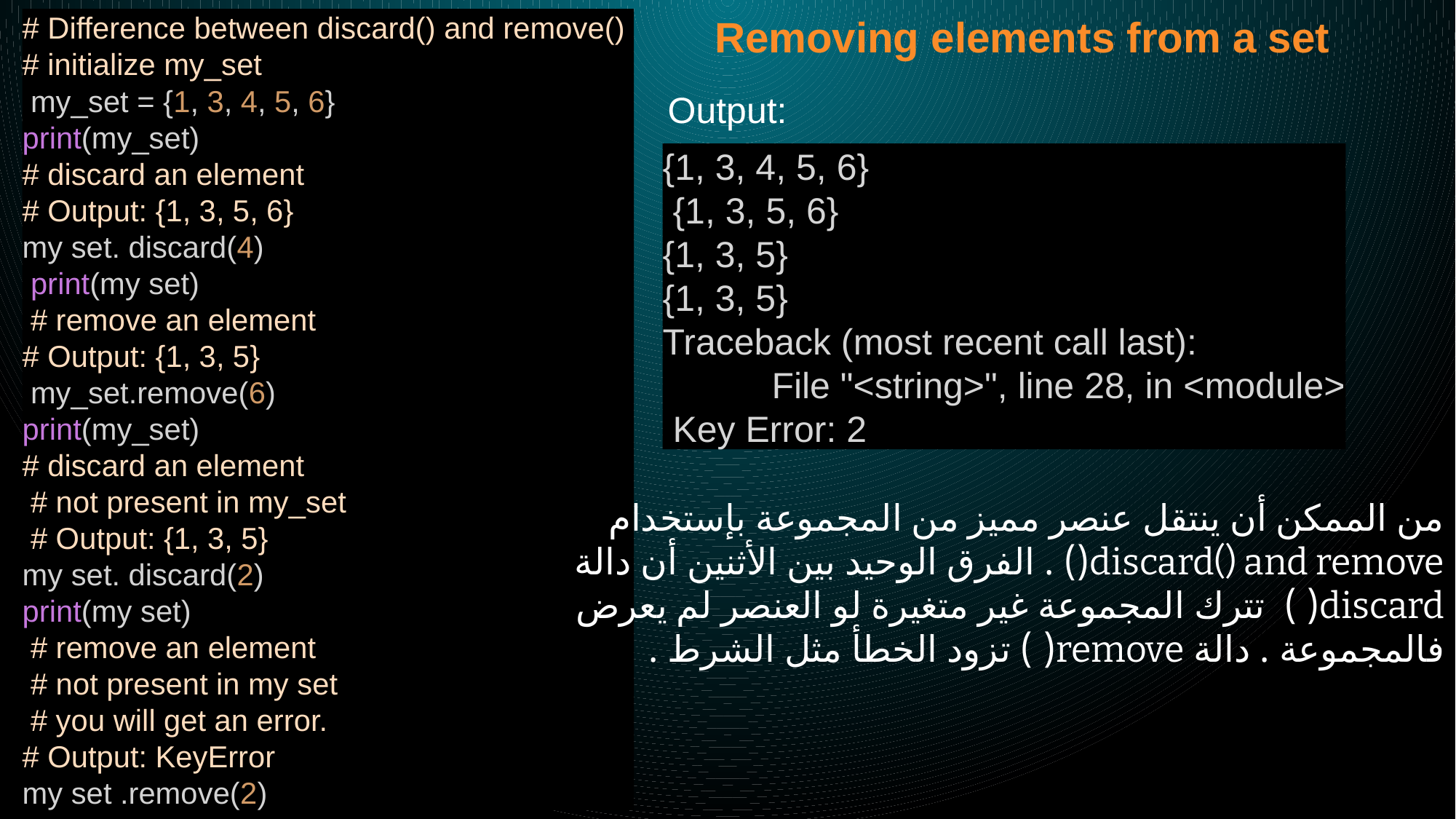

# Difference between discard() and remove()
# initialize my_set
 my_set = {1, 3, 4, 5, 6}
print(my_set)
# discard an element
# Output: {1, 3, 5, 6}
my set. discard(4)
 print(my set)
 # remove an element
# Output: {1, 3, 5}
 my_set.remove(6)
print(my_set)
# discard an element
 # not present in my_set
 # Output: {1, 3, 5}
my set. discard(2)
print(my set)
 # remove an element
 # not present in my set
 # you will get an error.
# Output: KeyError
my set .remove(2)
Removing elements from a set
Output:

{1, 3, 4, 5, 6}
 {1, 3, 5, 6}
{1, 3, 5}
{1, 3, 5}
Traceback (most recent call last):
	File "<string>", line 28, in <module>
 Key Error: 2
من الممكن أن ينتقل عنصر مميز من المجموعة بإستخدام discard() and remove() . الفرق الوحيد بين الأثنين أن دالة
discard( )  تترك المجموعة غير متغيرة لو العنصر لم يعرض فالمجموعة . دالة remove( ) تزود الخطأ مثل الشرط .